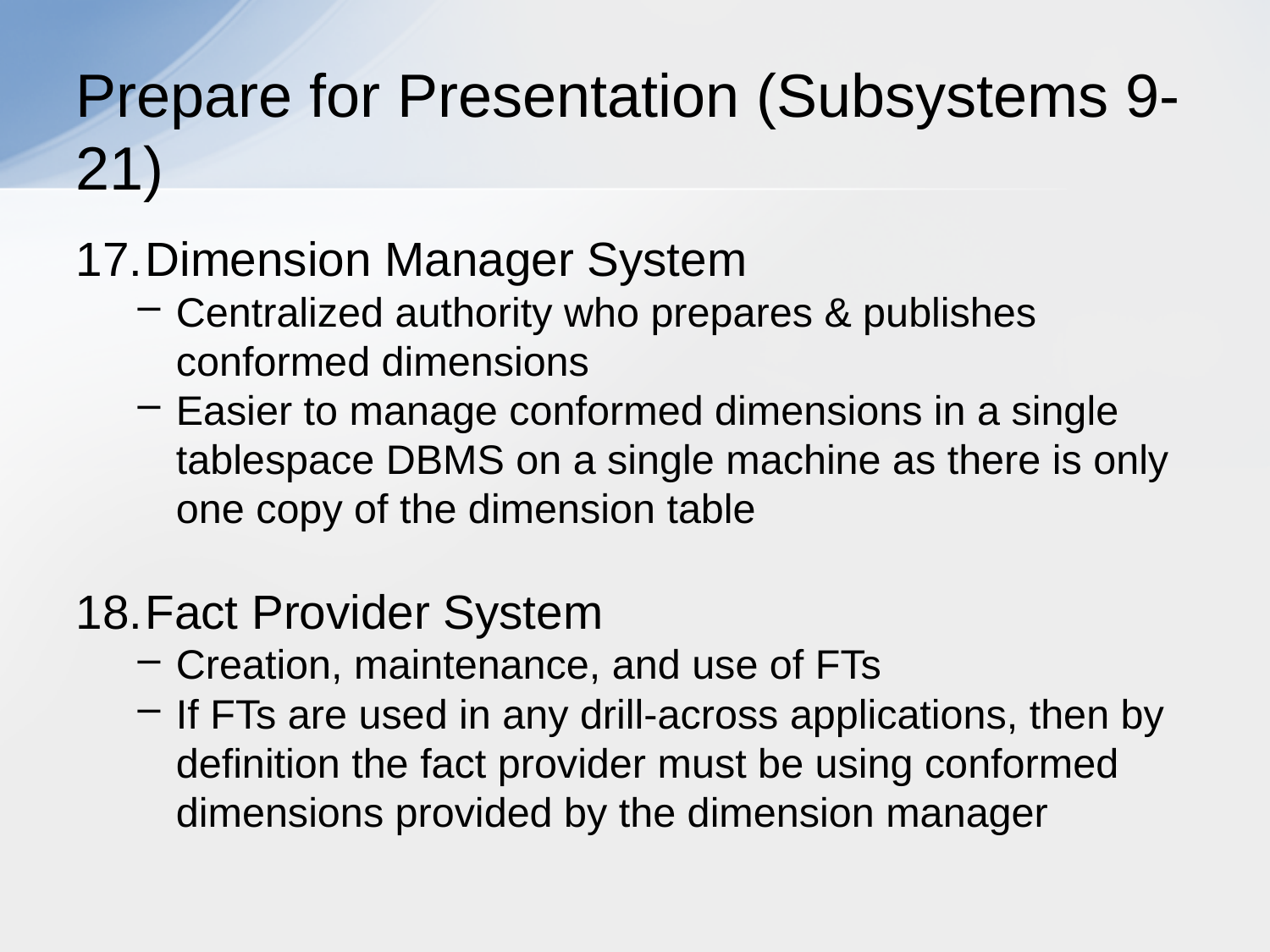

# Prepare for Presentation (Subsystems 9-21)
Dimension Manager System
Centralized authority who prepares & publishes conformed dimensions
Easier to manage conformed dimensions in a single tablespace DBMS on a single machine as there is only one copy of the dimension table

Fact Provider System
Creation, maintenance, and use of FTs
If FTs are used in any drill-across applications, then by definition the fact provider must be using conformed dimensions provided by the dimension manager